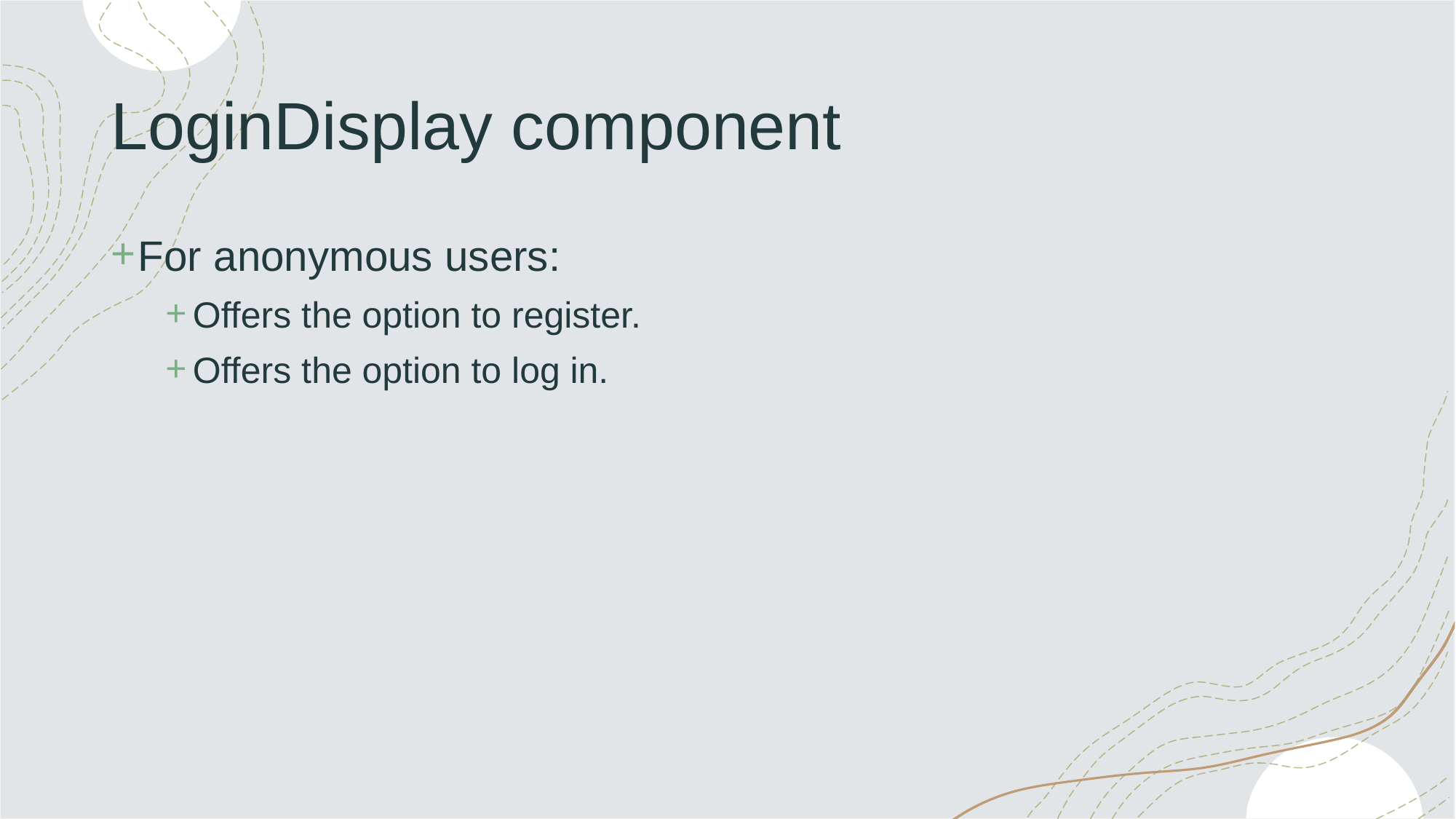

# LoginDisplay component
For anonymous users:
Offers the option to register.
Offers the option to log in.